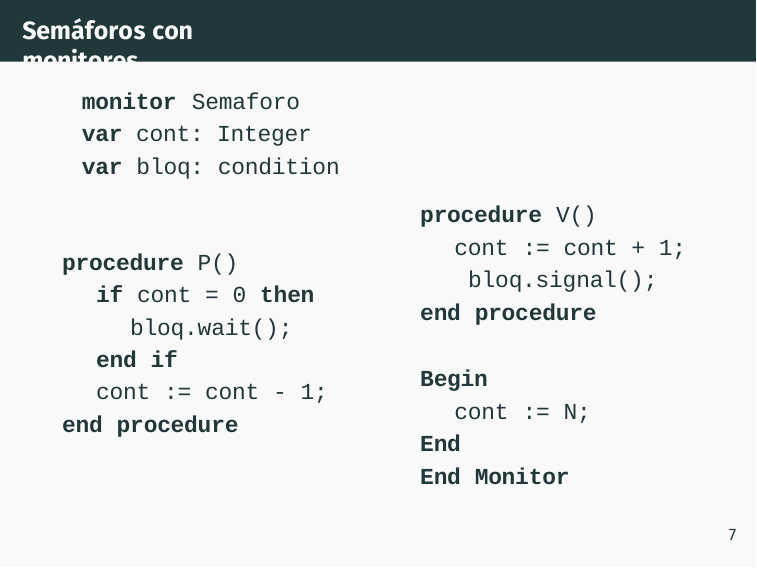

# Semáforos con monitores
monitor Semaforo  var cont: Integer  var bloq: condition
procedure V()
cont := cont + 1;  bloq.signal();
end procedure
procedure P()
if cont = 0 then
bloq.wait();
end if
cont := cont - 1;
end procedure
Begin
cont := N;
End
End Monitor
7